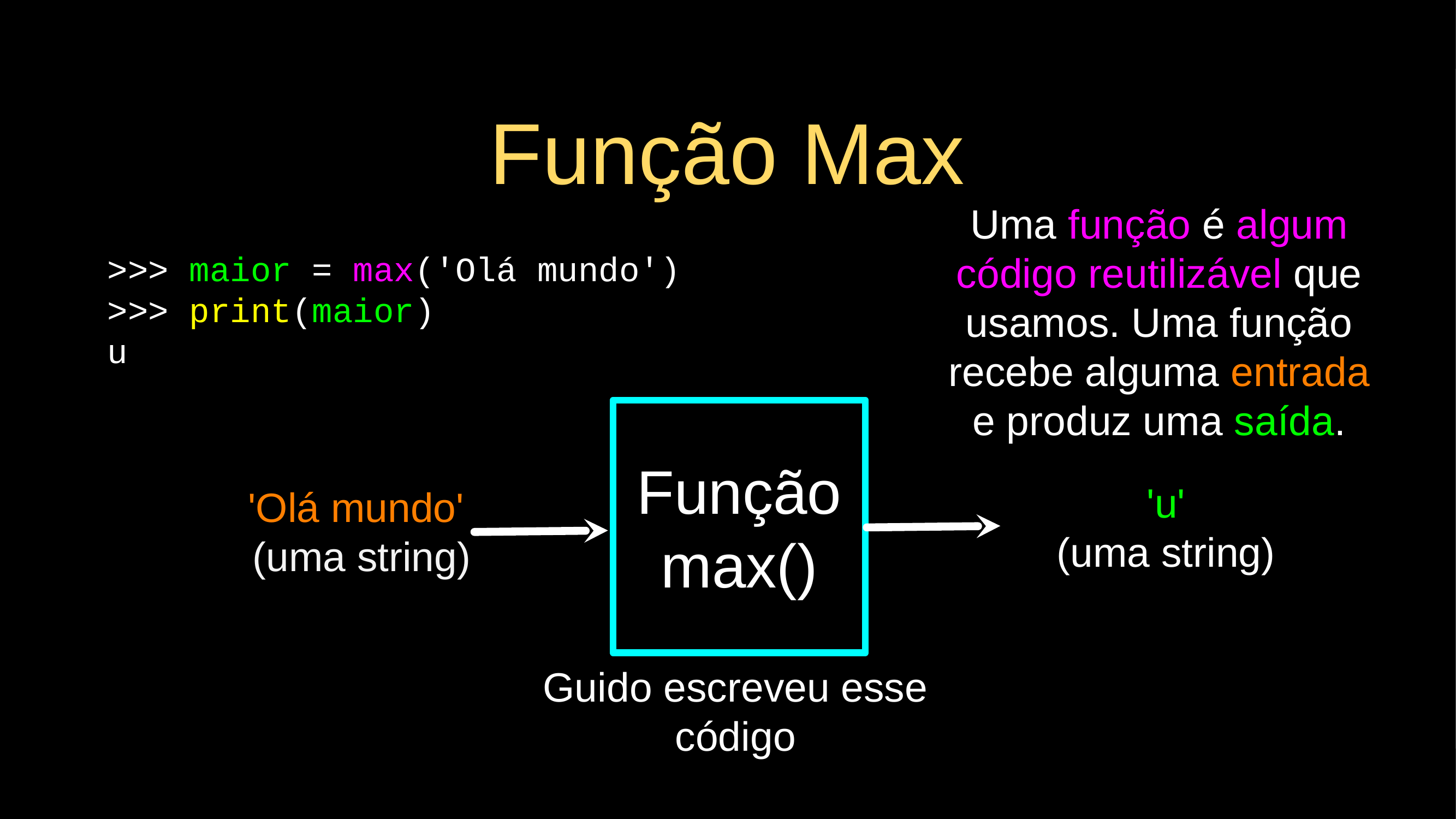

Função Max
Uma função é algum código reutilizável que usamos. Uma função recebe alguma entrada e produz uma saída.
>>> maior = max('Olá mundo')
>>> print(maior)
u
Função max()
'u'
(uma string)
'Olá mundo'
(uma string)

Guido escreveu esse código